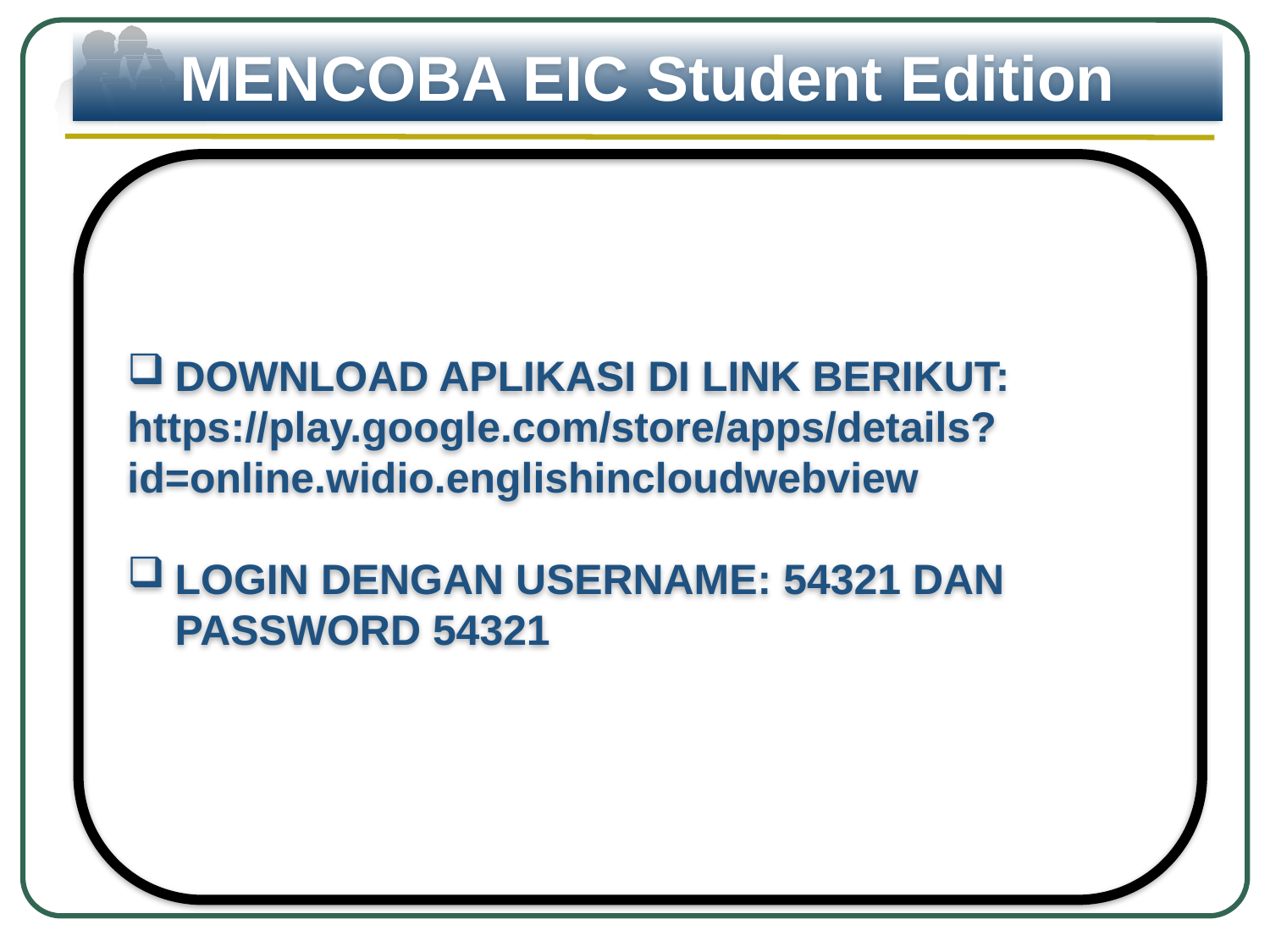

MENCOBA EIC Student Edition

DOWNLOAD APLIKASI DI LINK BERIKUT:
https://play.google.com/store/apps/details?id=online.widio.englishincloudwebview

LOGIN DENGAN USERNAME: 54321 DAN PASSWORD 54321